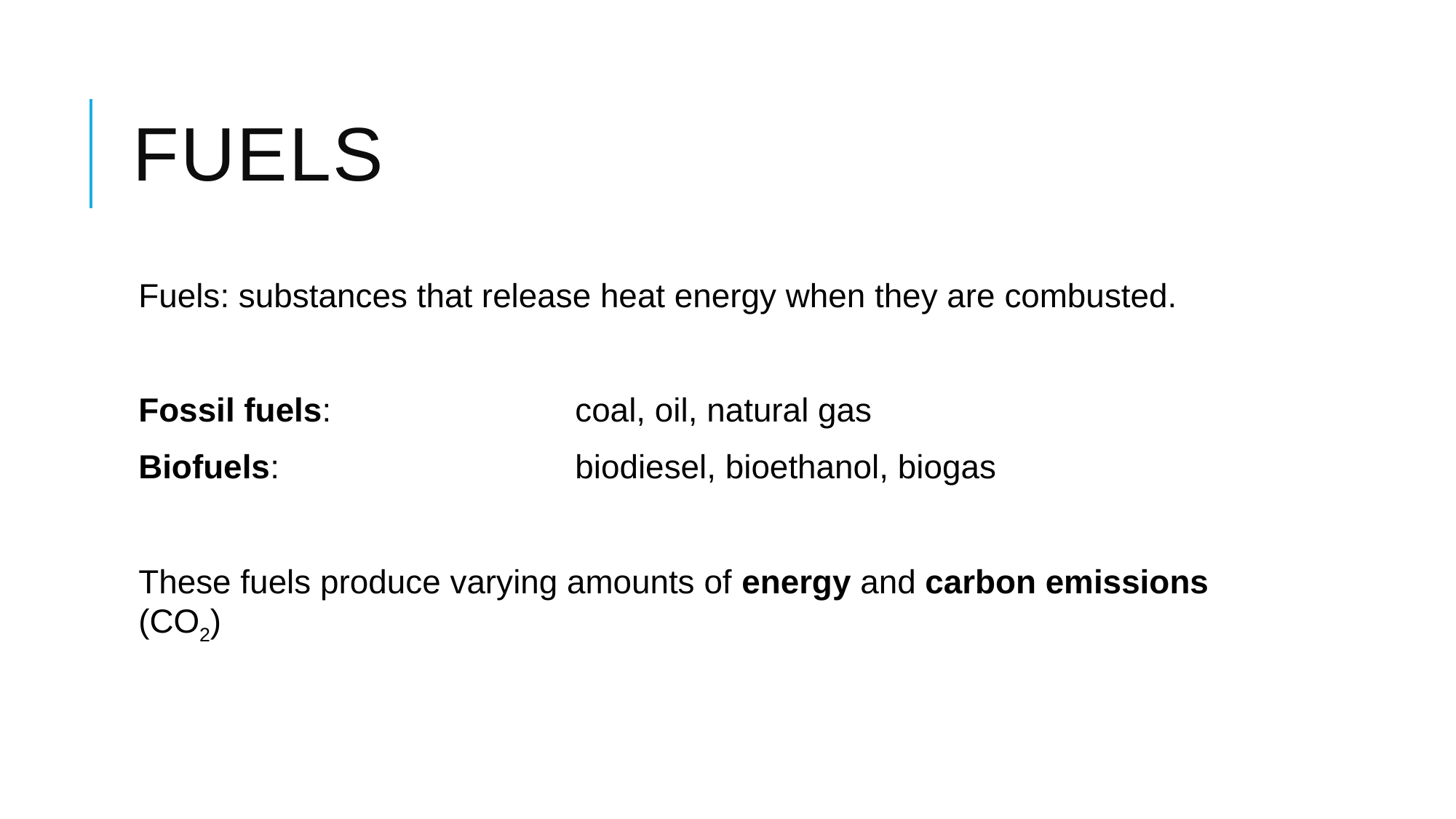

# Fuels
Fuels: substances that release heat energy when they are combusted.

Fossil fuels: 			coal, oil, natural gas
Biofuels: 			biodiesel, bioethanol, biogas

These fuels produce varying amounts of energy and carbon emissions (CO2)